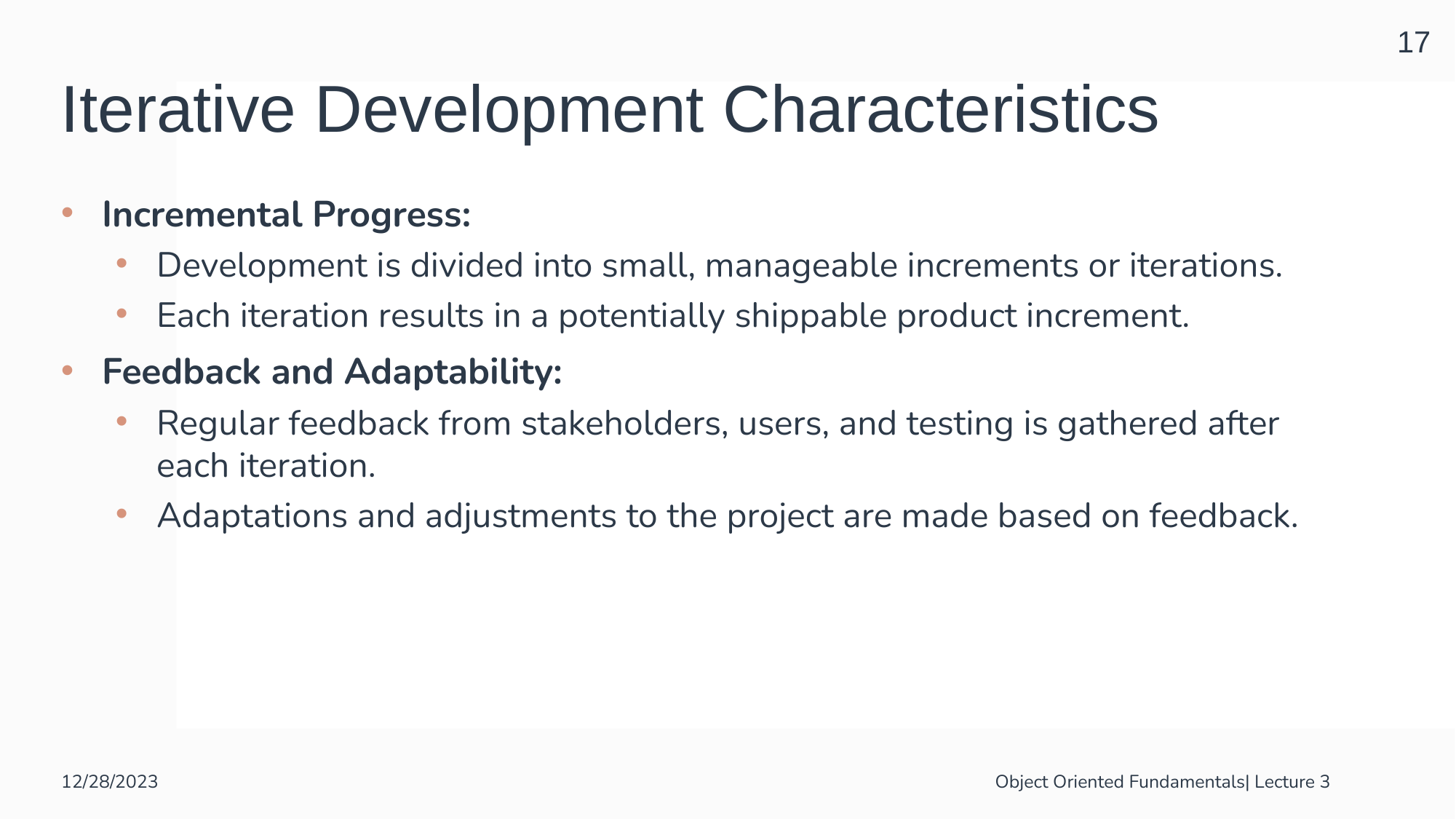

17
# Iterative Development Characteristics
Incremental Progress:
Development is divided into small, manageable increments or iterations.
Each iteration results in a potentially shippable product increment.
Feedback and Adaptability:
Regular feedback from stakeholders, users, and testing is gathered after each iteration.
Adaptations and adjustments to the project are made based on feedback.
12/28/2023
Object Oriented Fundamentals| Lecture 3